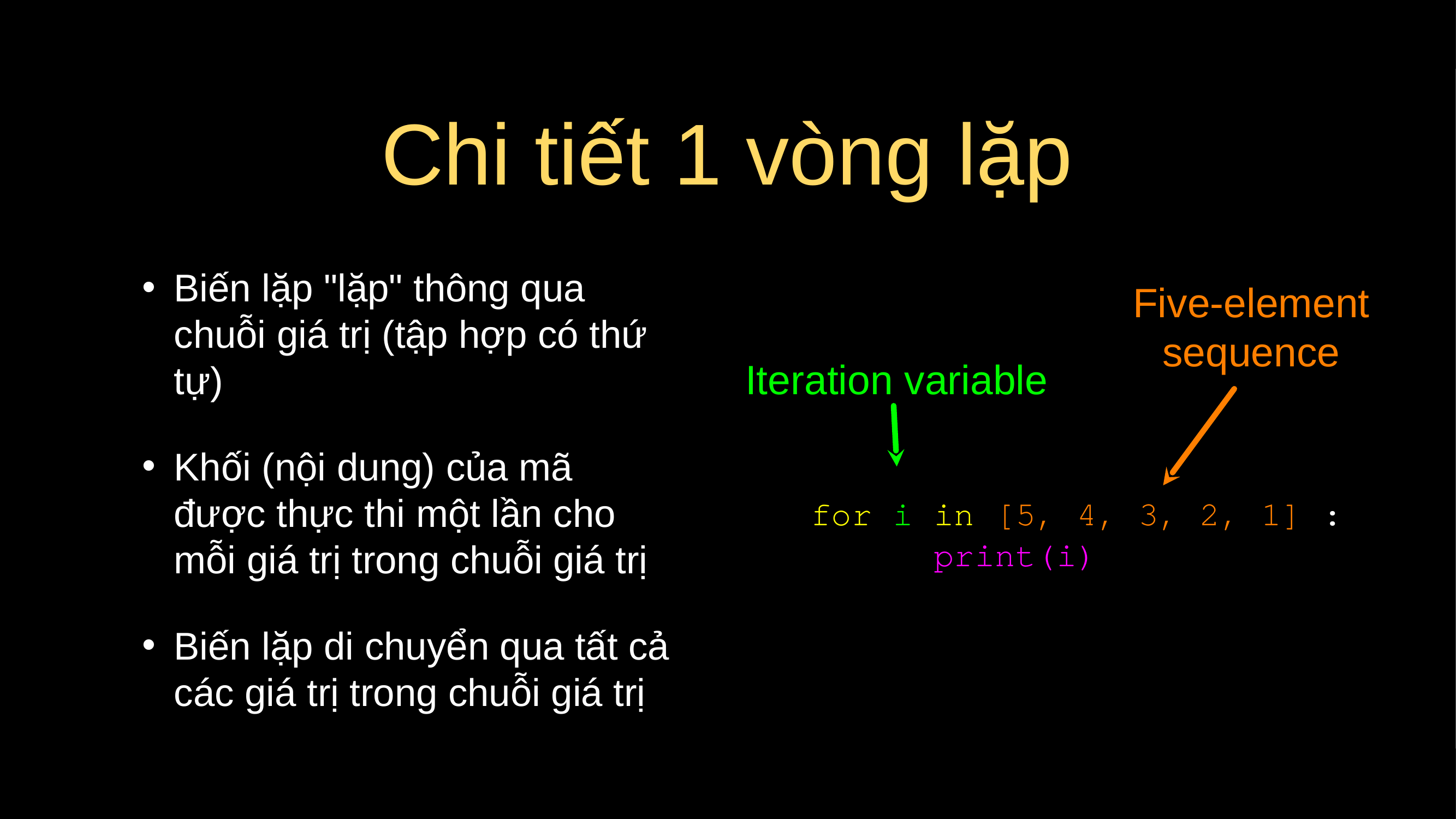

# Chi tiết 1 vòng lặp
Biến lặp "lặp" thông qua chuỗi giá trị (tập hợp có thứ tự)
Khối (nội dung) của mã được thực thi một lần cho mỗi giá trị trong chuỗi giá trị
Biến lặp di chuyển qua tất cả các giá trị trong chuỗi giá trị
Five-element sequence
Iteration variable
for i in [5, 4, 3, 2, 1] :
      print(i)